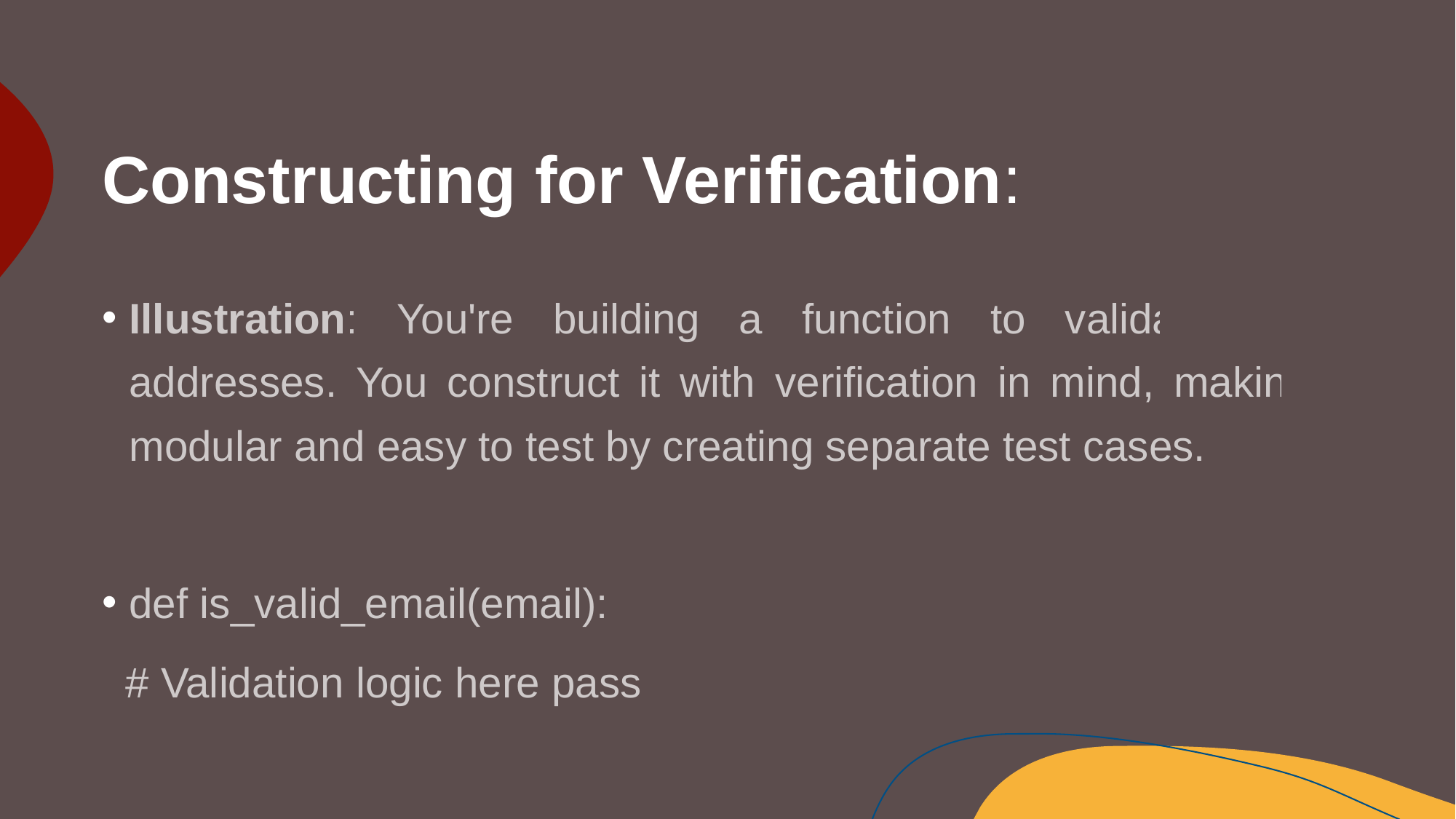

# Constructing for Verification:
Illustration: You're building a function to validate email addresses. You construct it with verification in mind, making it modular and easy to test by creating separate test cases.

def is_valid_email(email):
  # Validation logic here pass